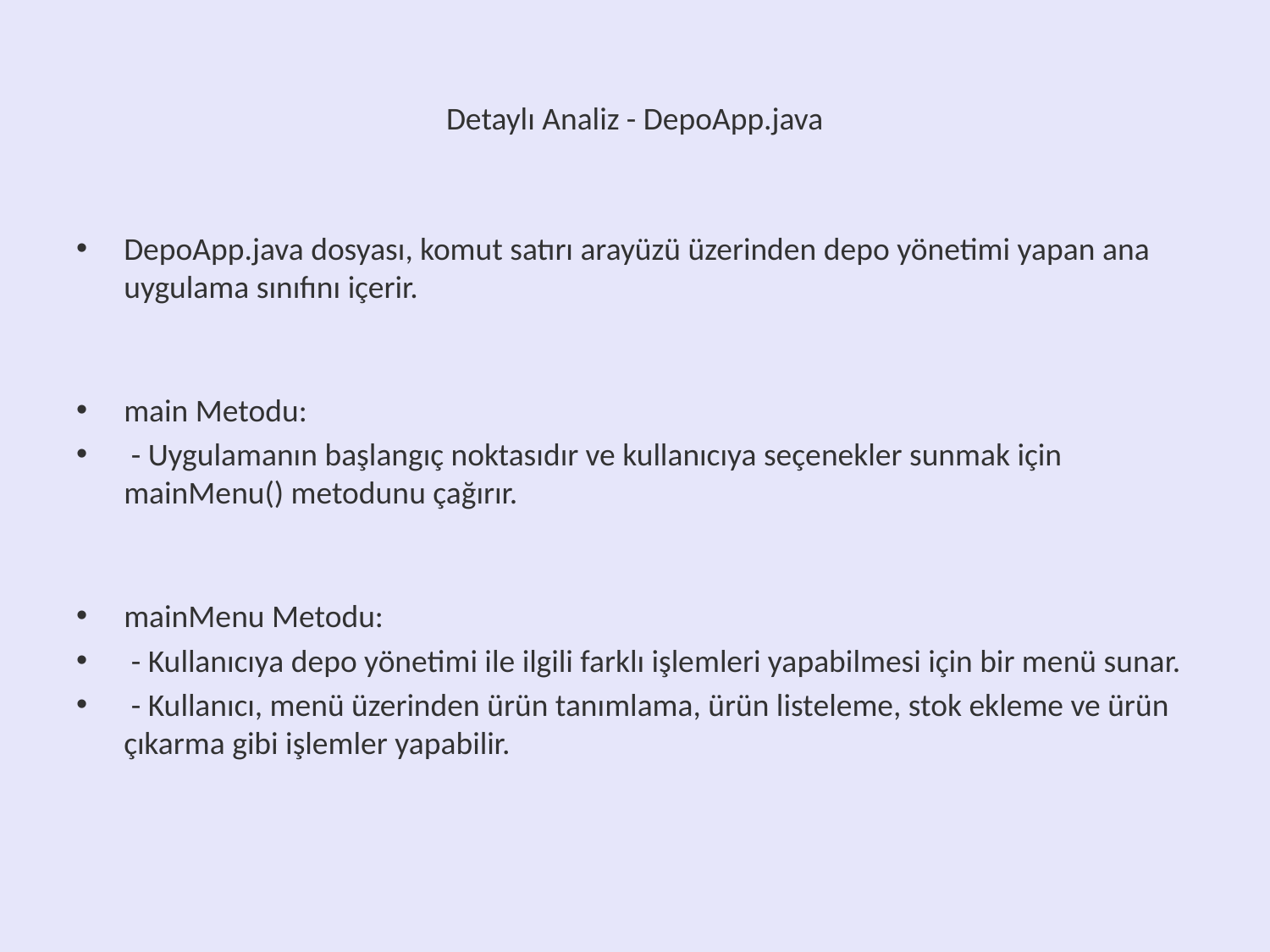

# Detaylı Analiz - DepoApp.java
DepoApp.java dosyası, komut satırı arayüzü üzerinden depo yönetimi yapan ana uygulama sınıfını içerir.

main Metodu:
 - Uygulamanın başlangıç noktasıdır ve kullanıcıya seçenekler sunmak için mainMenu() metodunu çağırır.

mainMenu Metodu:
 - Kullanıcıya depo yönetimi ile ilgili farklı işlemleri yapabilmesi için bir menü sunar.
 - Kullanıcı, menü üzerinden ürün tanımlama, ürün listeleme, stok ekleme ve ürün çıkarma gibi işlemler yapabilir.